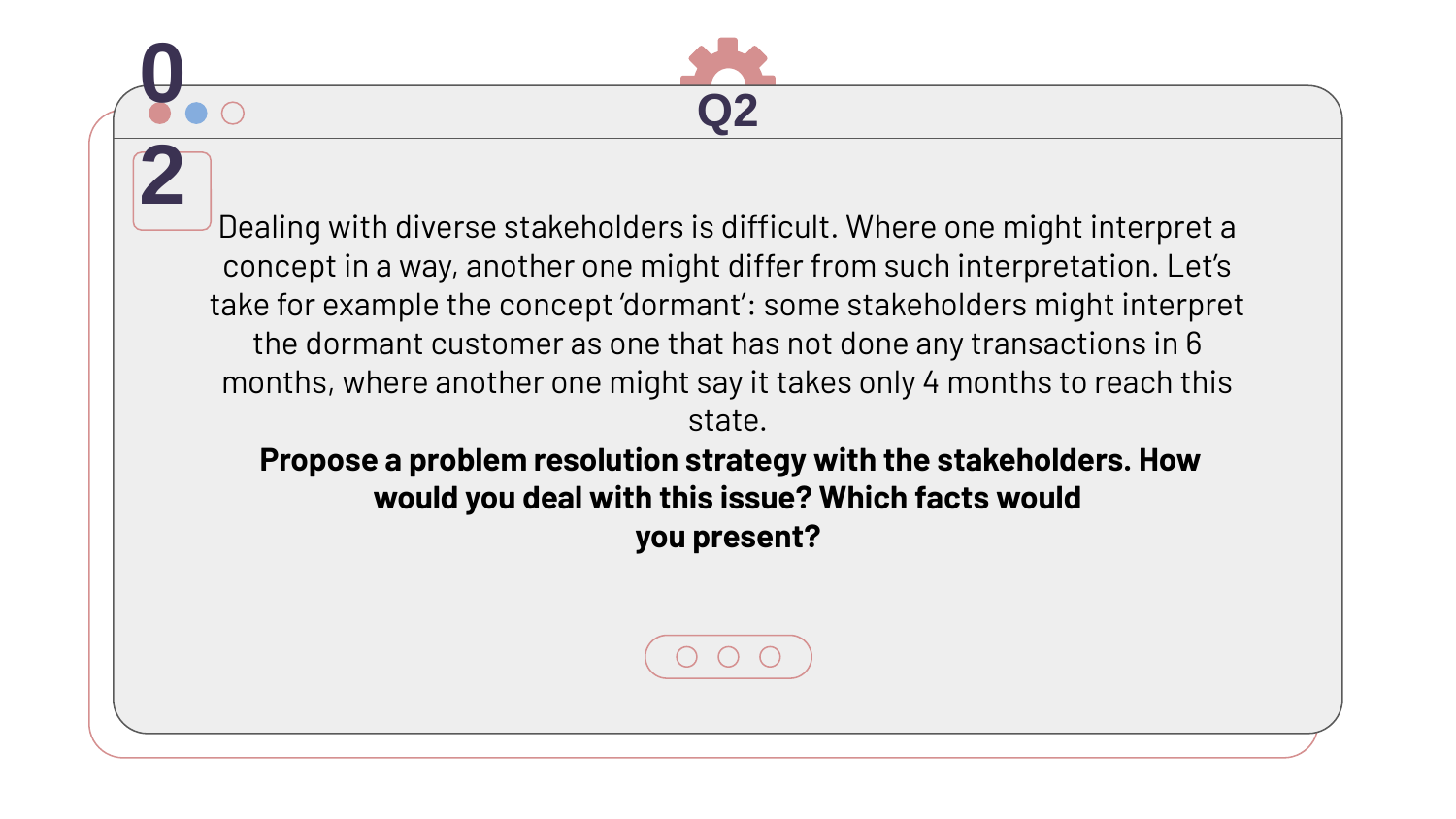

# Q2

02
Dealing with diverse stakeholders is difficult. Where one might interpret a
concept in a way, another one might differ from such interpretation. Let’s take for example the concept ‘dormant’: some stakeholders might interpret the dormant customer as one that has not done any transactions in 6 months, where another one might say it takes only 4 months to reach this state.
 Propose a problem resolution strategy with the stakeholders. How would you deal with this issue? Which facts would
you present?